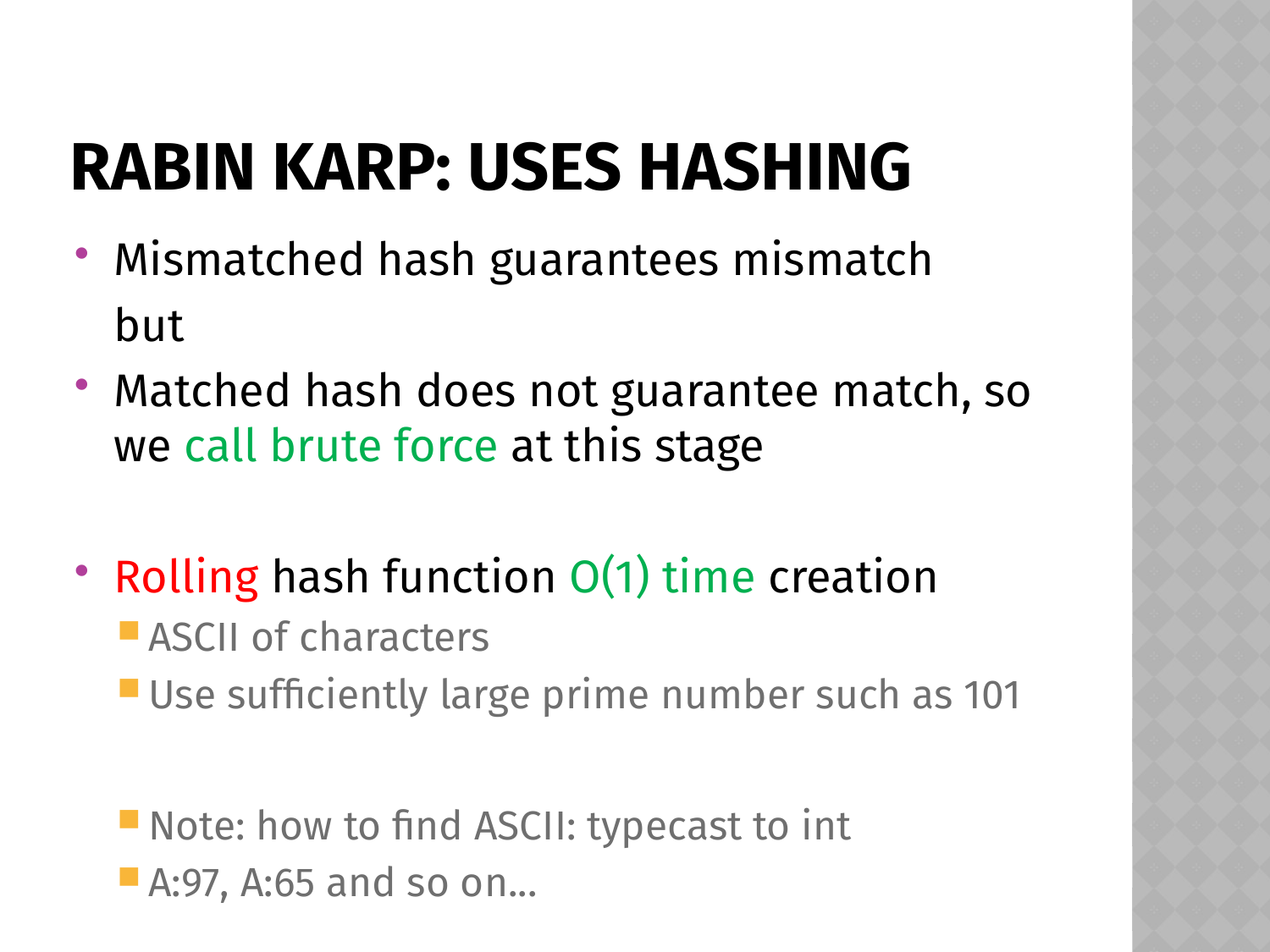

# Rabin karp: uses hashing
Mismatched hash guarantees mismatch
	but
Matched hash does not guarantee match, so we call brute force at this stage

Rolling hash function O(1) time creation
ASCII of characters
Use sufficiently large prime number such as 101

Note: how to find ASCII: typecast to int
A:97, A:65 and so on...